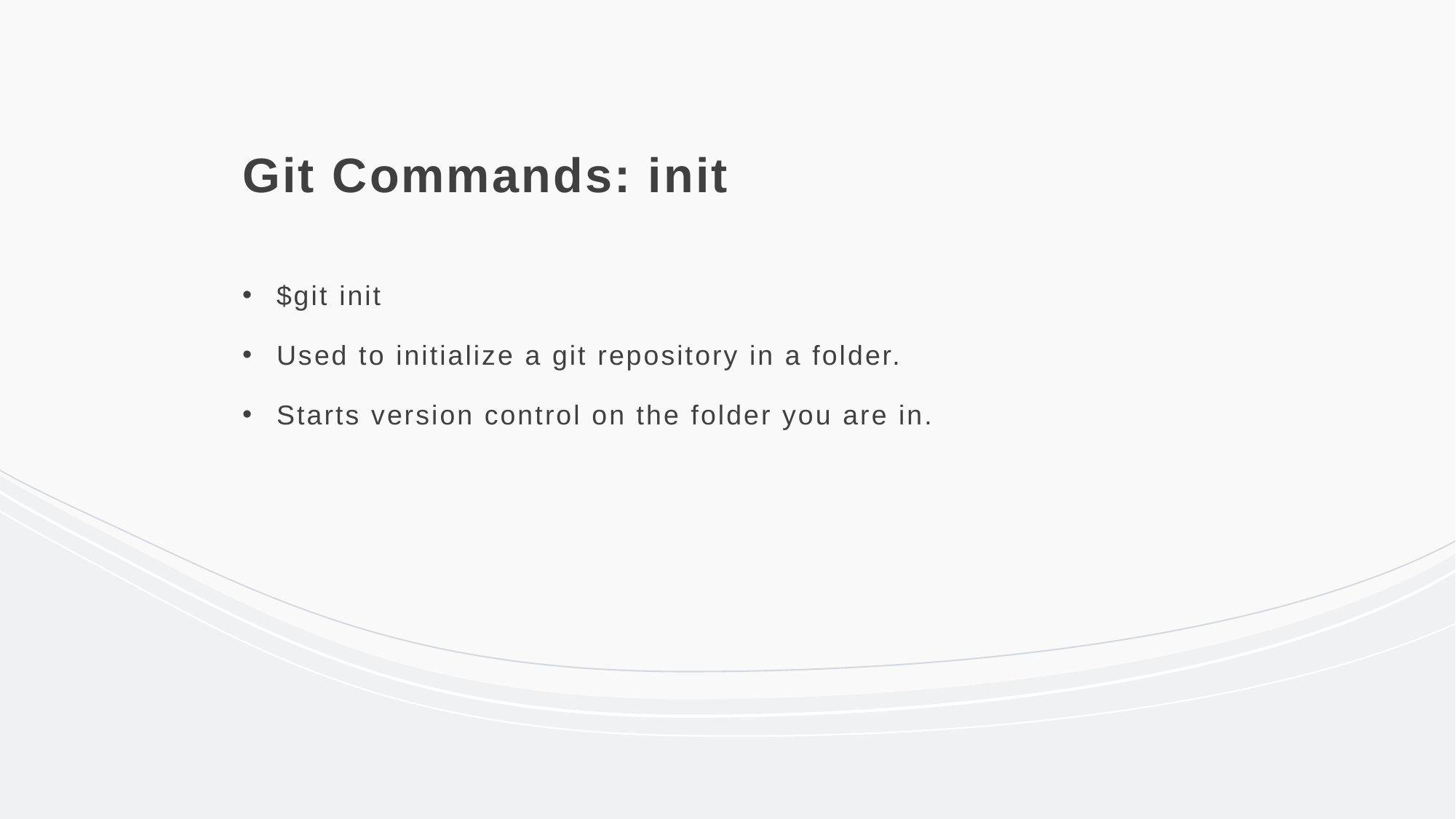

# Git Commands: init
$git init
Used to initialize a git repository in a folder.
Starts version control on the folder you are in.